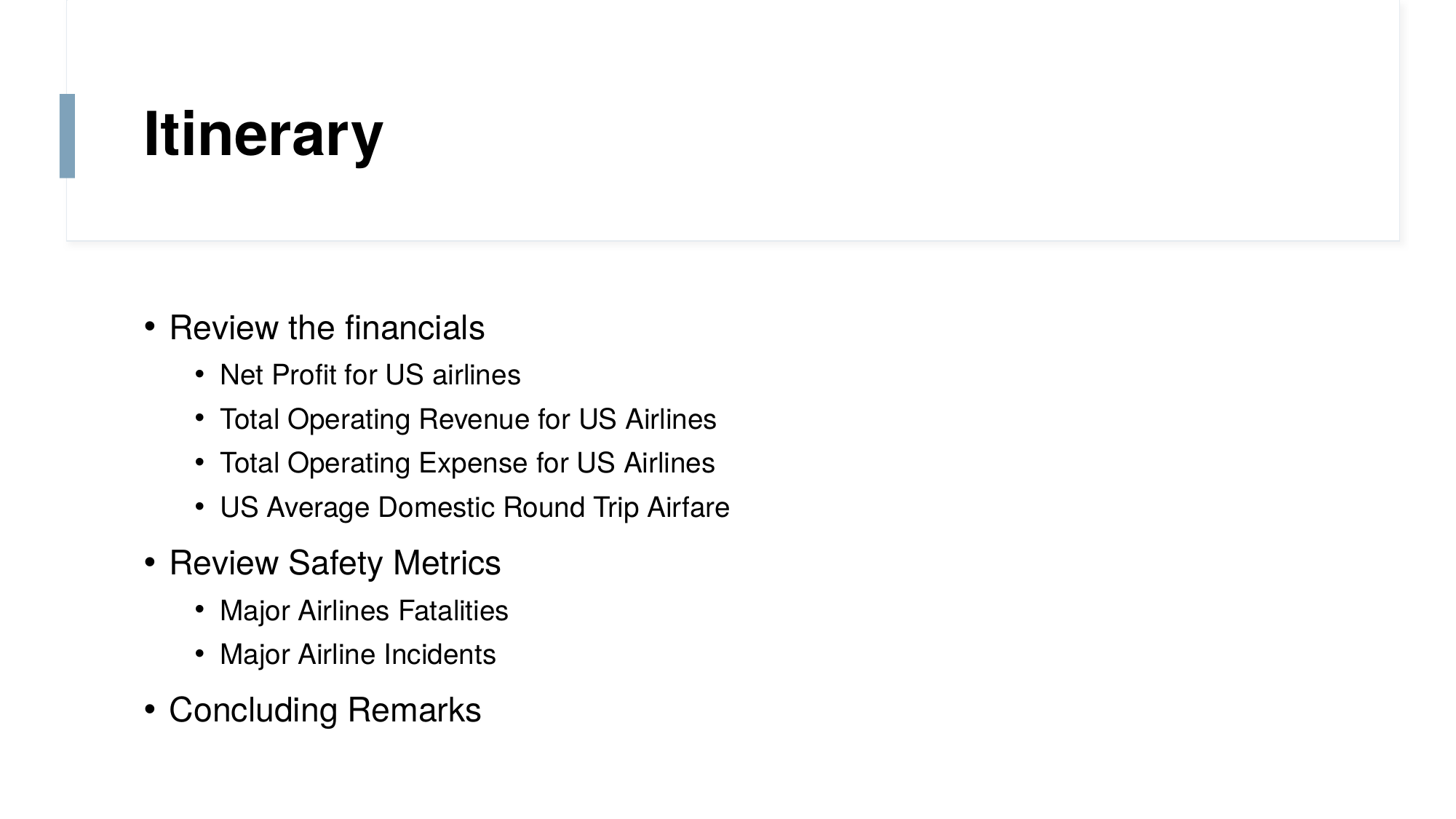

# Itinerary
Review the financials
Net Profit for US airlines
Total Operating Revenue for US Airlines
Total Operating Expense for US Airlines
US Average Domestic Round Trip Airfare
Review Safety Metrics
Major Airlines Fatalities
Major Airline Incidents
Concluding Remarks